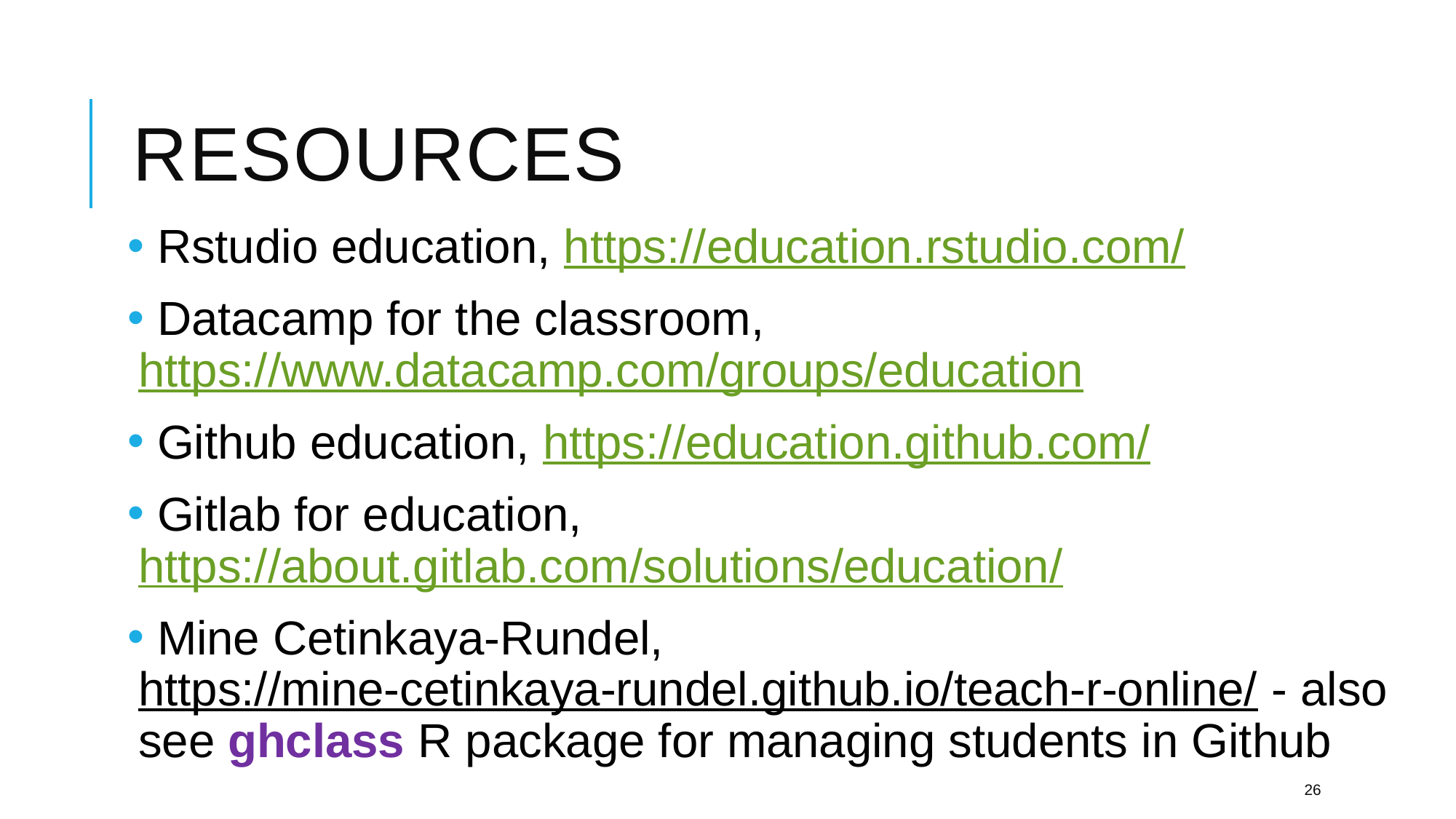

# resources
 Rstudio education, https://education.rstudio.com/
 Datacamp for the classroom, https://www.datacamp.com/groups/education
 Github education, https://education.github.com/
 Gitlab for education, https://about.gitlab.com/solutions/education/
 Mine Cetinkaya-Rundel, https://mine-cetinkaya-rundel.github.io/teach-r-online/ - also see ghclass R package for managing students in Github
26